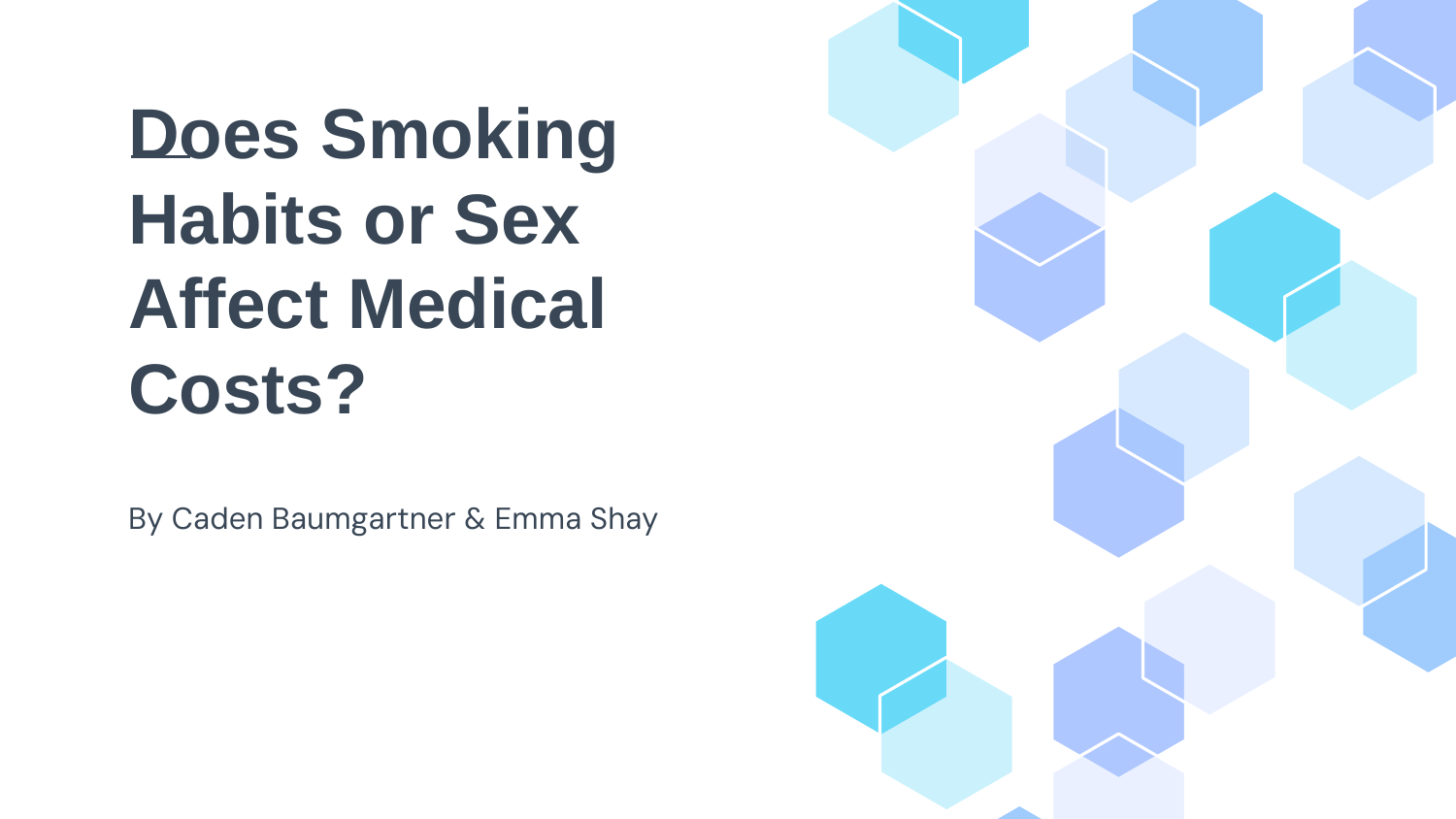

# Does Smoking Habits or Sex Affect Medical Costs?
By Caden Baumgartner & Emma Shay